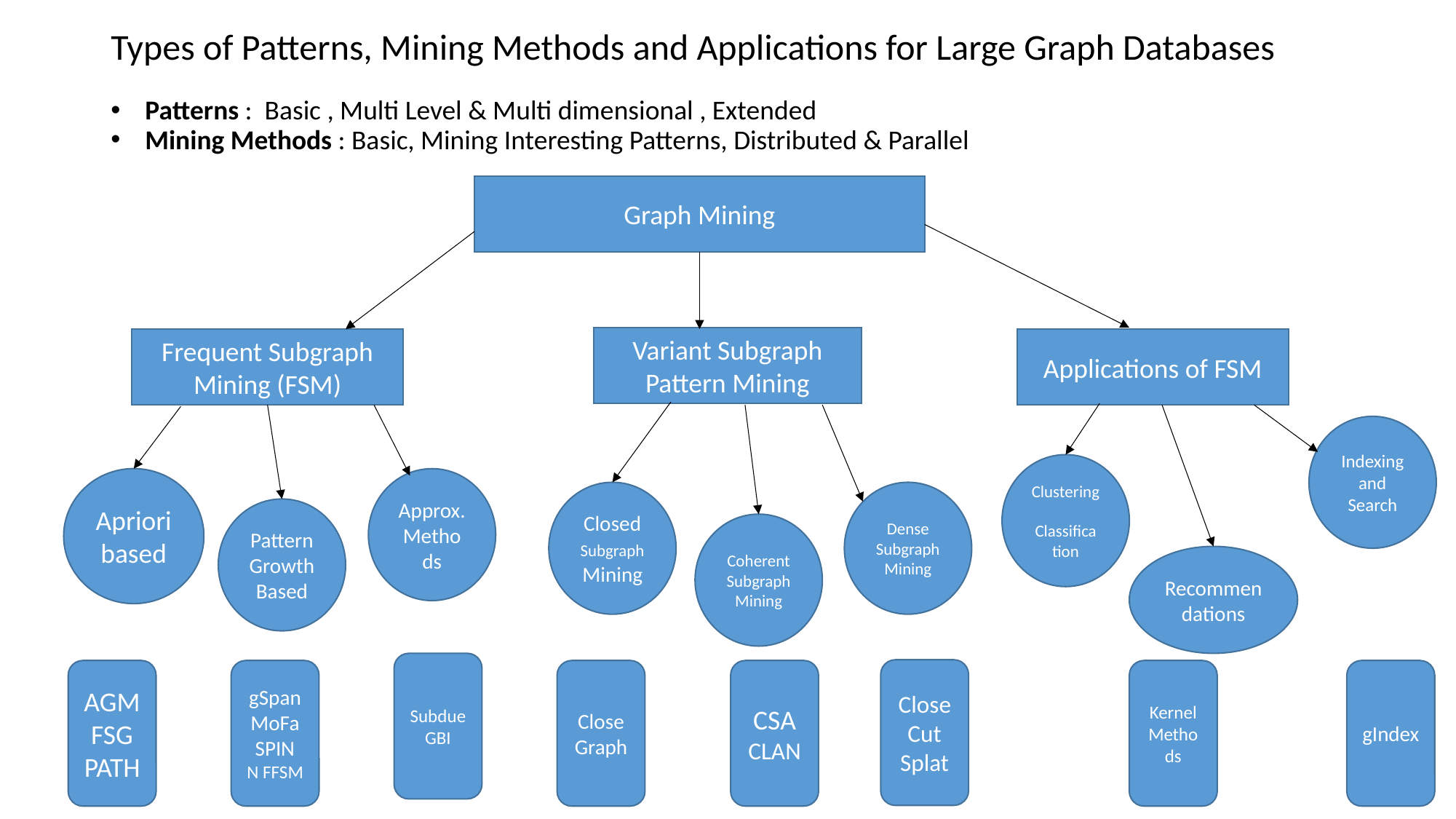

# Types of Patterns, Mining Methods and Applications for Large Graph Databases
Patterns :  Basic , Multi Level & Multi dimensional , Extended
Mining Methods : Basic, Mining Interesting Patterns, Distributed & Parallel
Graph Mining
Variant Subgraph Pattern Mining
Frequent Subgraph Mining (FSM)
Applications of FSM
Indexing and Search

Clustering

Classification

Apriori based
Approx. Methods
Closed Subgraph Mining
Dense Subgraph Mining
Pattern Growth Based
Coherent Subgraph Mining
Recommendations
Subdue
GBI
CloseCut
Splat
AGM
FSG
PATH
gSpan
MoFa
SPIN
N FFSM
Close Graph
CSA
CLAN
Kernel Methods
gIndex